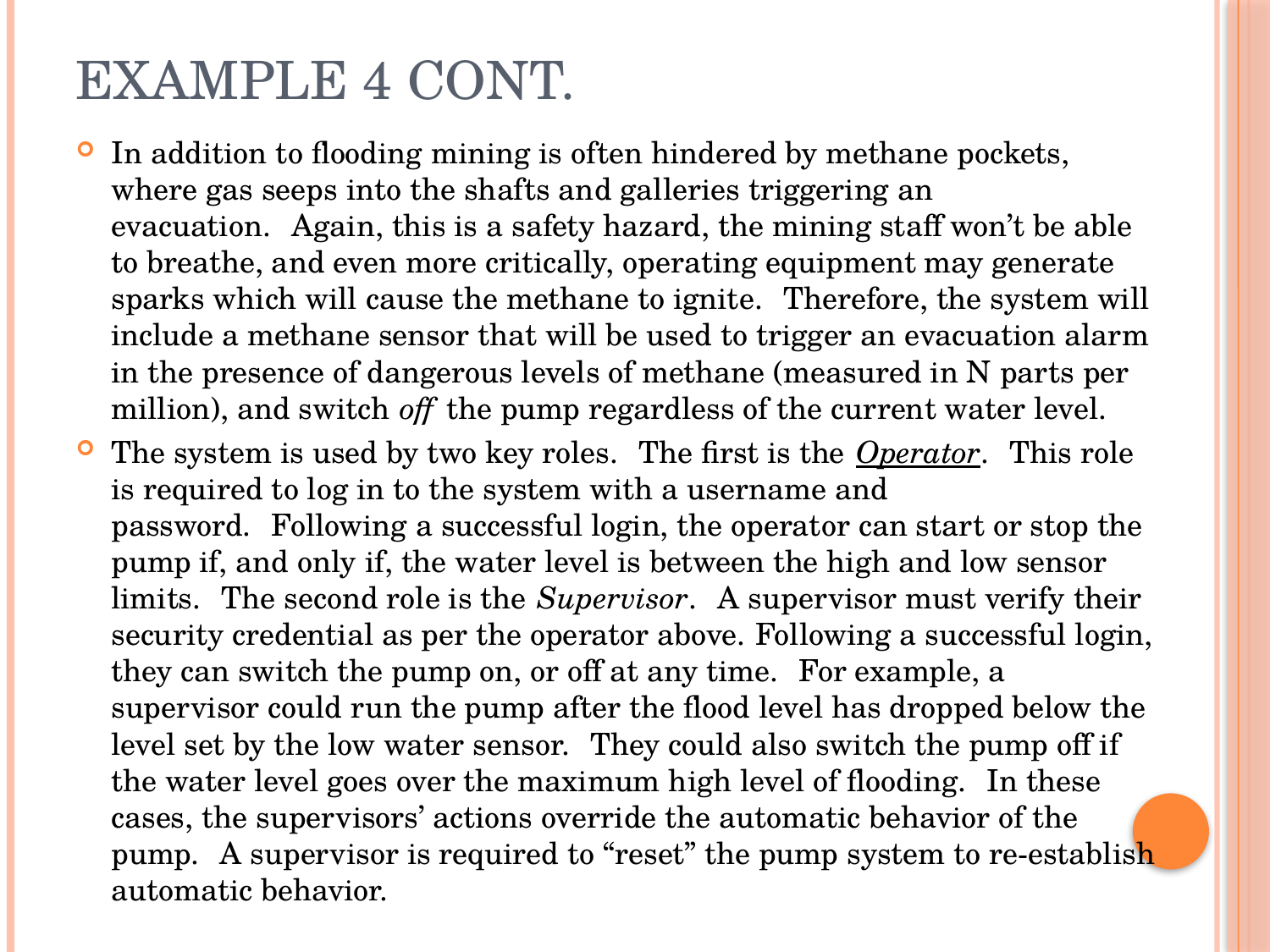

# Example 4 cont.
In addition to flooding mining is often hindered by methane pockets, where gas seeps into the shafts and galleries triggering an evacuation.  Again, this is a safety hazard, the mining staff won’t be able to breathe, and even more critically, operating equipment may generate sparks which will cause the methane to ignite.  Therefore, the system will include a methane sensor that will be used to trigger an evacuation alarm in the presence of dangerous levels of methane (measured in N parts per million), and switch off the pump regardless of the current water level.
The system is used by two key roles.  The first is the Operator.  This role is required to log in to the system with a username and password.  Following a successful login, the operator can start or stop the pump if, and only if, the water level is between the high and low sensor limits.  The second role is the Supervisor.  A supervisor must verify their security credential as per the operator above. Following a successful login, they can switch the pump on, or off at any time.  For example, a supervisor could run the pump after the flood level has dropped below the level set by the low water sensor.  They could also switch the pump off if the water level goes over the maximum high level of flooding.  In these cases, the supervisors’ actions override the automatic behavior of the pump.  A supervisor is required to “reset” the pump system to re-establish automatic behavior.